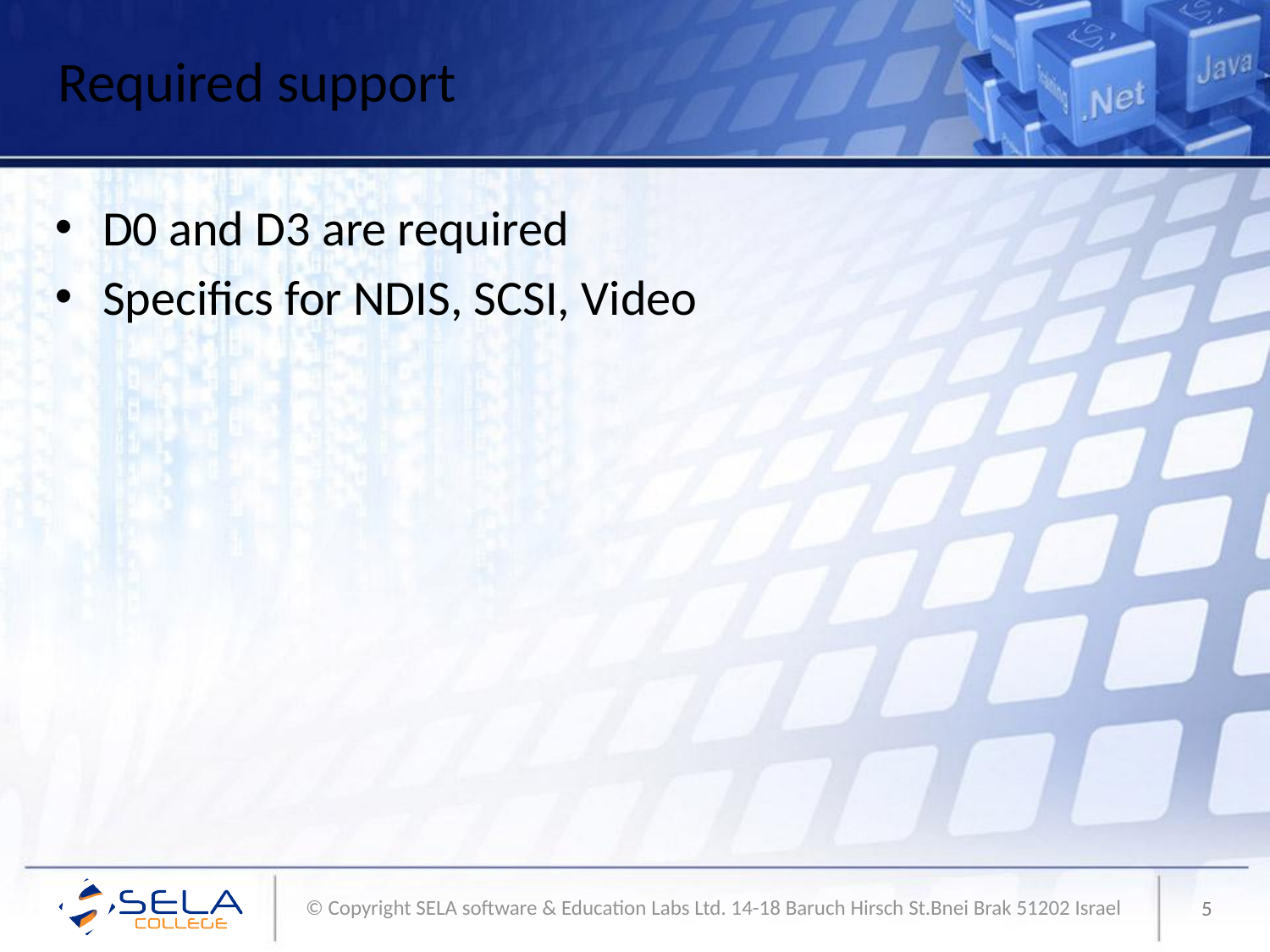

# Required support
D0 and D3 are required
Specifics for NDIS, SCSI, Video

5
© Copyright SELA software & Education Labs Ltd. 14-18 Baruch Hirsch St.Bnei Brak 51202 Israel